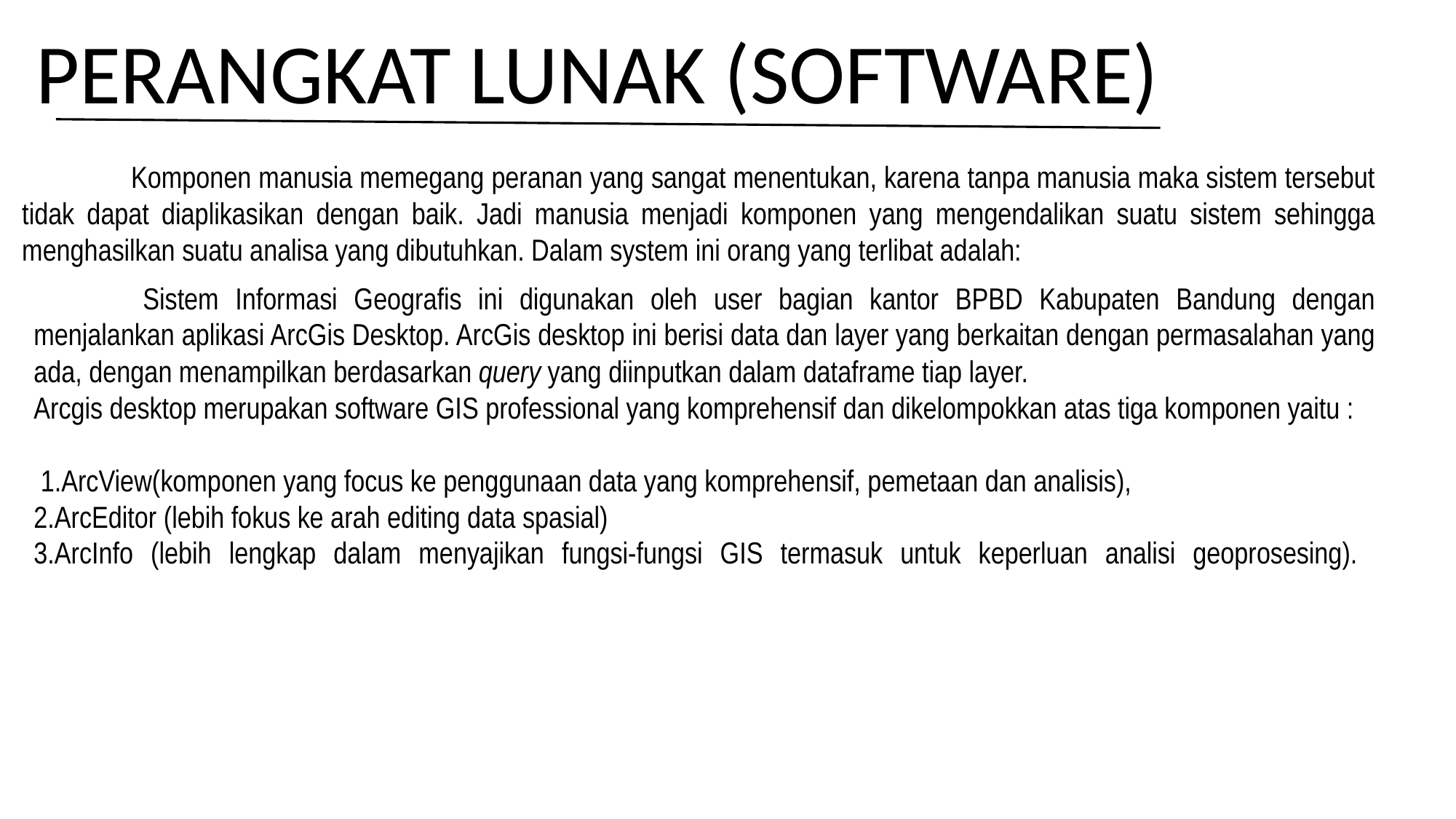

# PERANGKAT LUNAK (SOFTWARE)
	Komponen manusia memegang peranan yang sangat menentukan, karena tanpa manusia maka sistem tersebut tidak dapat diaplikasikan dengan baik. Jadi manusia menjadi komponen yang mengendalikan suatu sistem sehingga menghasilkan suatu analisa yang dibutuhkan. Dalam system ini orang yang terlibat adalah:
	Sistem Informasi Geografis ini digunakan oleh user bagian kantor BPBD Kabupaten Bandung dengan menjalankan aplikasi ArcGis Desktop. ArcGis desktop ini berisi data dan layer yang berkaitan dengan permasalahan yang ada, dengan menampilkan berdasarkan query yang diinputkan dalam dataframe tiap layer.
Arcgis desktop merupakan software GIS professional yang komprehensif dan dikelompokkan atas tiga komponen yaitu :

 1.ArcView(komponen yang focus ke penggunaan data yang komprehensif, pemetaan dan analisis),
2.ArcEditor (lebih fokus ke arah editing data spasial)
3.ArcInfo (lebih lengkap dalam menyajikan fungsi-fungsi GIS termasuk untuk keperluan analisi geoprosesing).